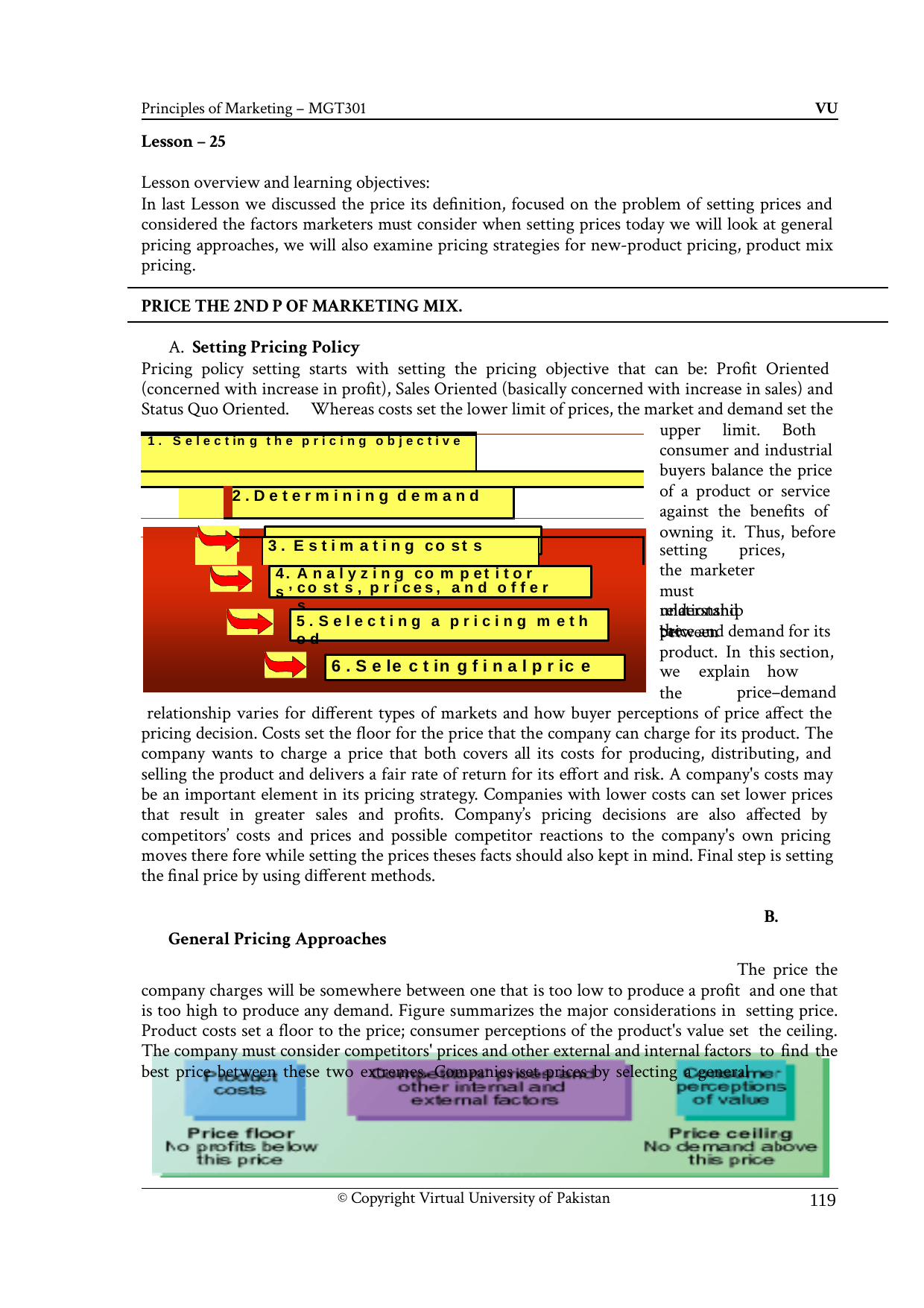

Principles of Marketing – MGT301
VU

Lesson – 25

Lesson overview and learning objectives:
In last Lesson we discussed the price its definition, focused on the problem of setting prices and  considered the factors marketers must consider when setting prices today we will look at general  pricing approaches, we will also examine pricing strategies for new-product pricing, product mix  pricing.

PRICE THE 2ND P OF MARKETING MIX.

A.  Setting Pricing Policy
Pricing policy setting starts with setting the pricing objective that can be: Profit Oriented  (concerned with increase in profit), Sales Oriented (basically concerned with increase in sales) and  Status Quo Oriented.     Whereas costs set the lower limit of prices, the market and demand set the
upper limit. Both  consumer and industrial  buyers balance the price  of a product or service  against the benefits of  owning  it.  Thus, before

| 1 . S e l e c t in g t h e p r i c i n g o b j e c t i v e |  |  |  |  |  |  |  |  |
| --- | --- | --- | --- | --- | --- | --- | --- | --- |
|  |  |  |  |  |  |  |  |  |
|  |  |  | 2 . D e t e r m i n i n g d e m a n d |  |  |  |  |  |
|  |  |  |  |  |  |  |  |  |
|  |  |  |  |  | 3 . E s t i m a t i n g co st s |  |  |  |

setting	prices,		the  marketer		must
understand	the

4. A n a l y z i n g  co m p et i t o r s ’

co st s , p r i ces, a n d  o f f e r s

relationship	between

5 . S e l e c t i n g  a  p r i c i n g  m e t h o d

price and demand for its  product.  In  this section,

6 . S e le c t in g f i n a l p r ic e

we	explain	how	the

price–demand  relationship varies for different types of markets and how buyer perceptions of price affect the  pricing decision. Costs set the floor for the price that the company can charge for its product. The  company wants to charge a price that both covers all its costs for producing, distributing, and  selling the product and delivers a fair rate of return for its effort and risk. A company's costs may  be an important element in its pricing strategy. Companies with lower costs can set lower prices  that result in greater sales and profits. Company’s pricing decisions are also affected by  competitors’ costs and prices and possible competitor reactions to the company's own pricing  moves there fore while setting the prices theses facts should also kept in mind. Final step is setting  the final price by using different methods.

B.  General Pricing Approaches
The price the company charges will be somewhere between one that is too low to produce a profit  and one that is too high to produce any demand. Figure summarizes the major considerations in  setting price. Product costs set a floor to the price; consumer perceptions of the product's value set  the ceiling. The company must consider competitors' prices and other external and internal factors  to find the best price between these two extremes. Companies set prices by selecting a general

© Copyright Virtual University of Pakistan
119